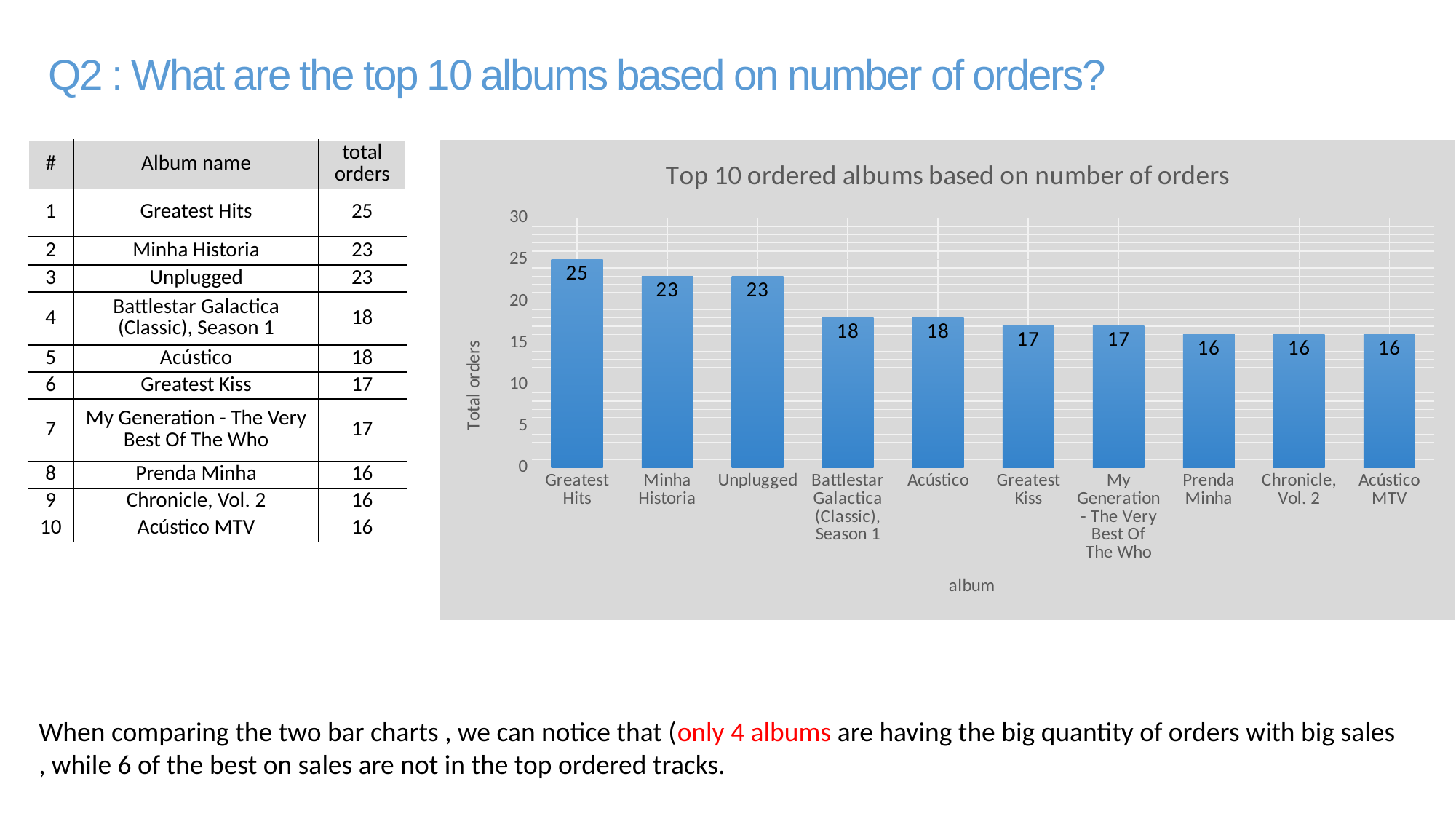

# Q2 : What are the top 10 albums based on number of orders?
| # | Album name | total orders |
| --- | --- | --- |
| 1 | Greatest Hits | 25 |
| 2 | Minha Historia | 23 |
| 3 | Unplugged | 23 |
| 4 | Battlestar Galactica (Classic), Season 1 | 18 |
| 5 | Acústico | 18 |
| 6 | Greatest Kiss | 17 |
| 7 | My Generation - The Very Best Of The Who | 17 |
| 8 | Prenda Minha | 16 |
| 9 | Chronicle, Vol. 2 | 16 |
| 10 | Acústico MTV | 16 |

### Chart: Top 10 ordered albums based on number of orders

| Category | total_orders |
|---|---|
| Greatest Hits | 25.0 |
| Minha Historia | 23.0 |
| Unplugged | 23.0 |
| Battlestar Galactica (Classic), Season 1 | 18.0 |
| Acústico | 18.0 |
| Greatest Kiss | 17.0 |
| My Generation - The Very Best Of The Who | 17.0 |
| Prenda Minha | 16.0 |
| Chronicle, Vol. 2 | 16.0 |
| Acústico MTV | 16.0 |
When comparing the two bar charts , we can notice that (only 4 albums are having the big quantity of orders with big sales , while 6 of the best on sales are not in the top ordered tracks.